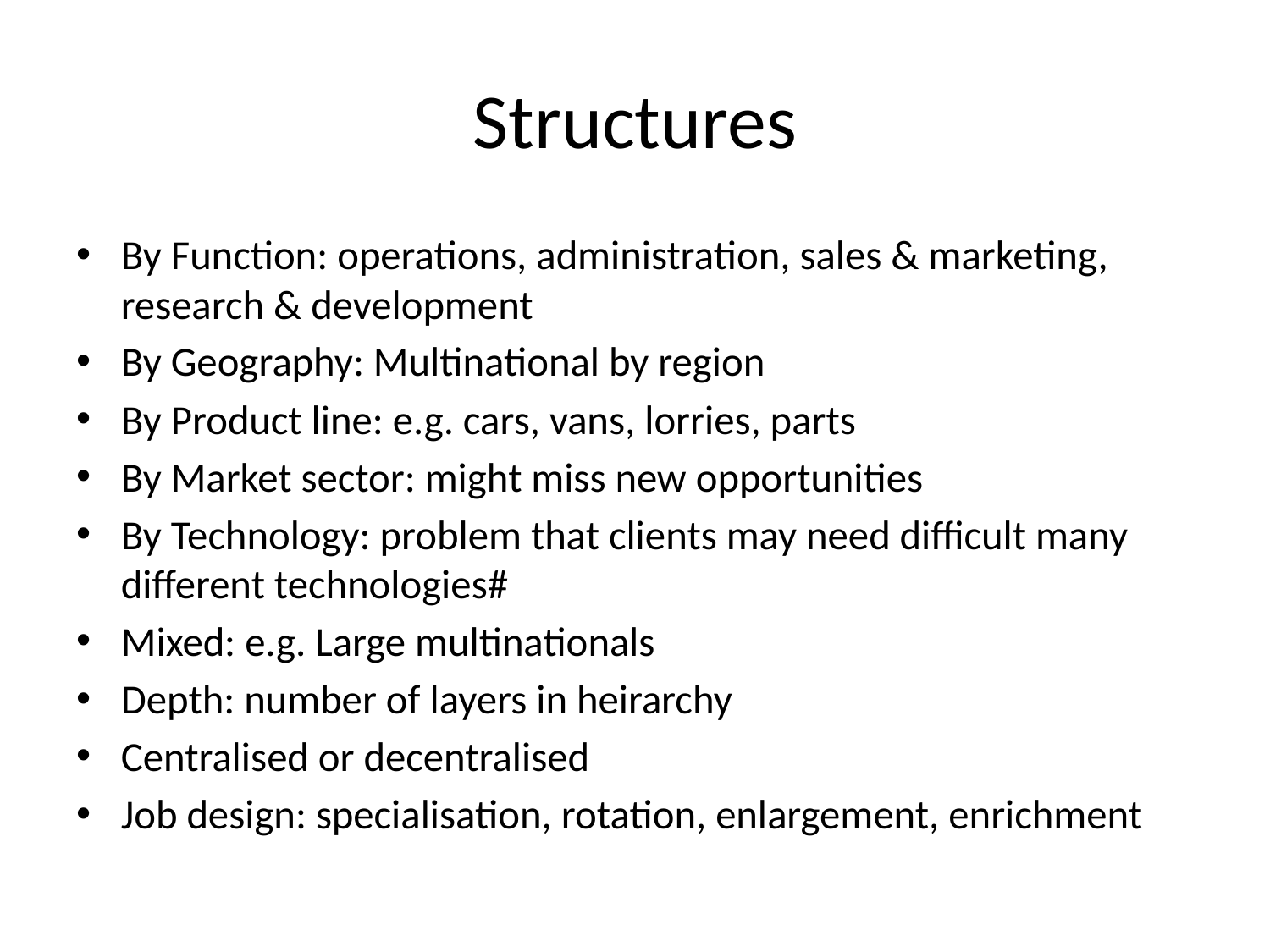

# Structures
By Function: operations, administration, sales & marketing, research & development
By Geography: Multinational by region
By Product line: e.g. cars, vans, lorries, parts
By Market sector: might miss new opportunities
By Technology: problem that clients may need difficult many different technologies#
Mixed: e.g. Large multinationals
Depth: number of layers in heirarchy
Centralised or decentralised
Job design: specialisation, rotation, enlargement, enrichment